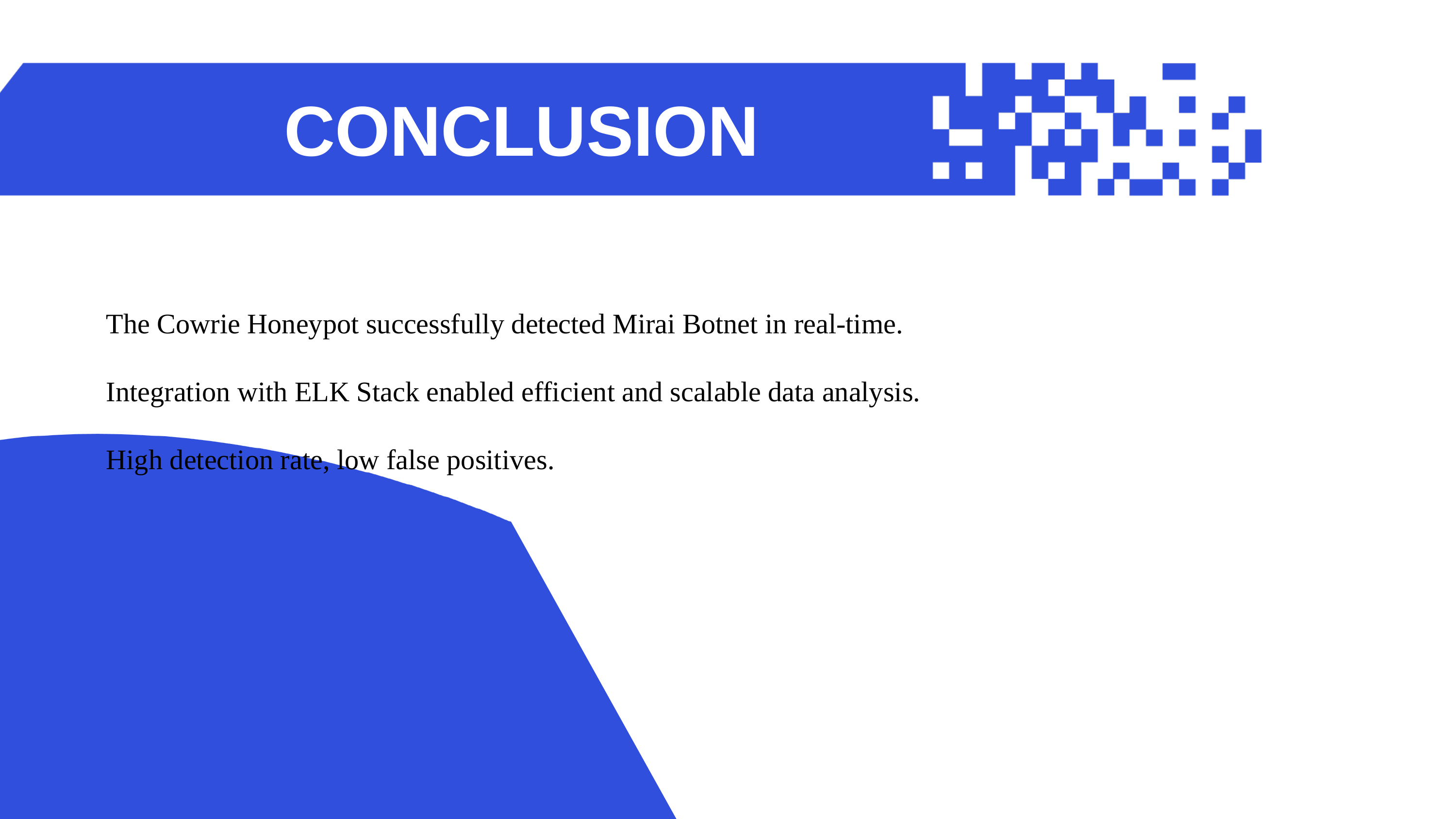

CONCLUSION
The Cowrie Honeypot successfully detected Mirai Botnet in real-time.
Integration with ELK Stack enabled efficient and scalable data analysis.
High detection rate, low false positives.